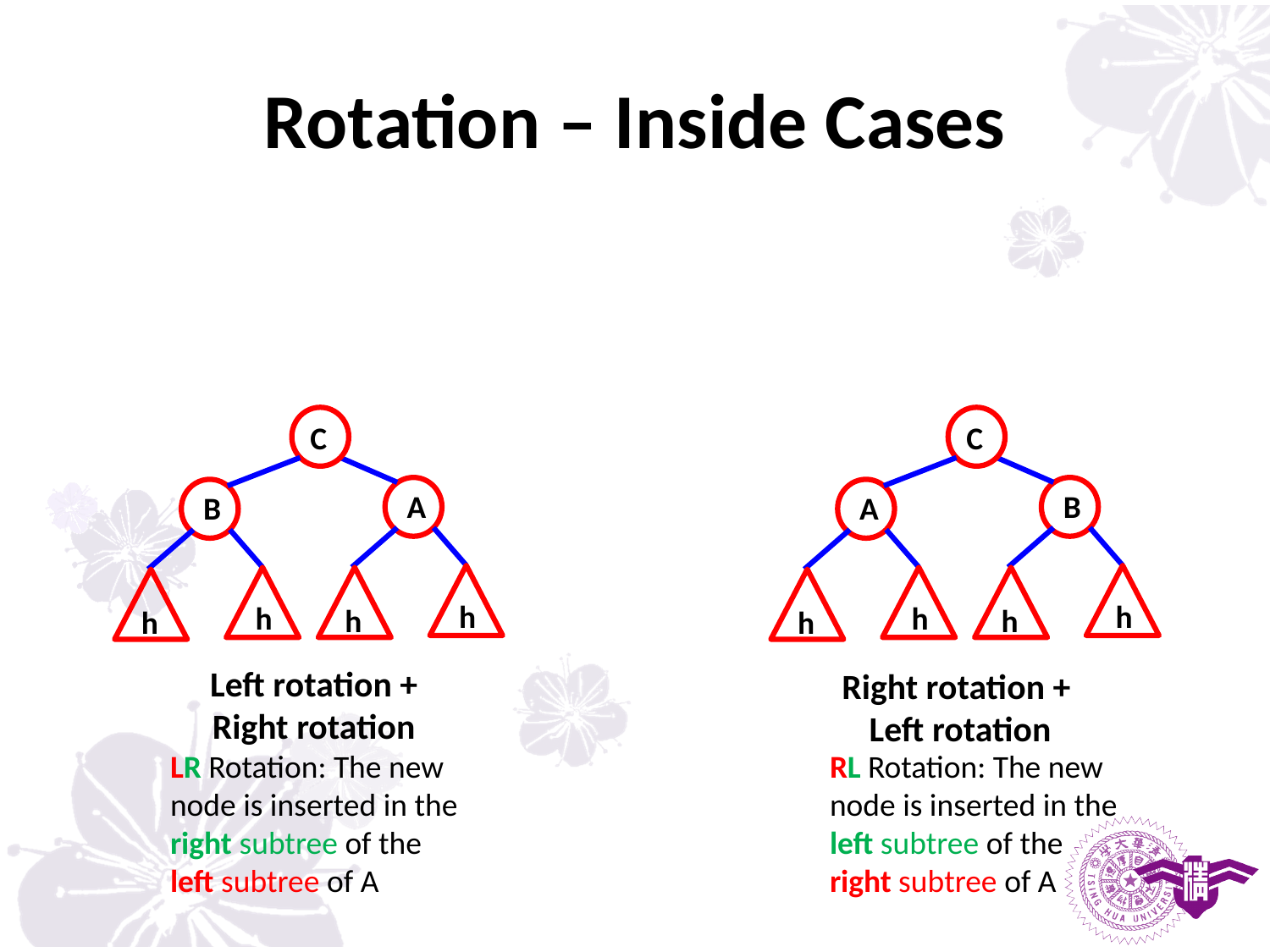

# Rotation – Inside Cases
C
C

A
B
B
A

h
h
h
h
h
h
h
h

Left rotation +
Right rotation
Right rotation +
Left rotation
LR Rotation: The new node is inserted in the right subtree of the left subtree of A
RL Rotation: The new node is inserted in the left subtree of the right subtree of A